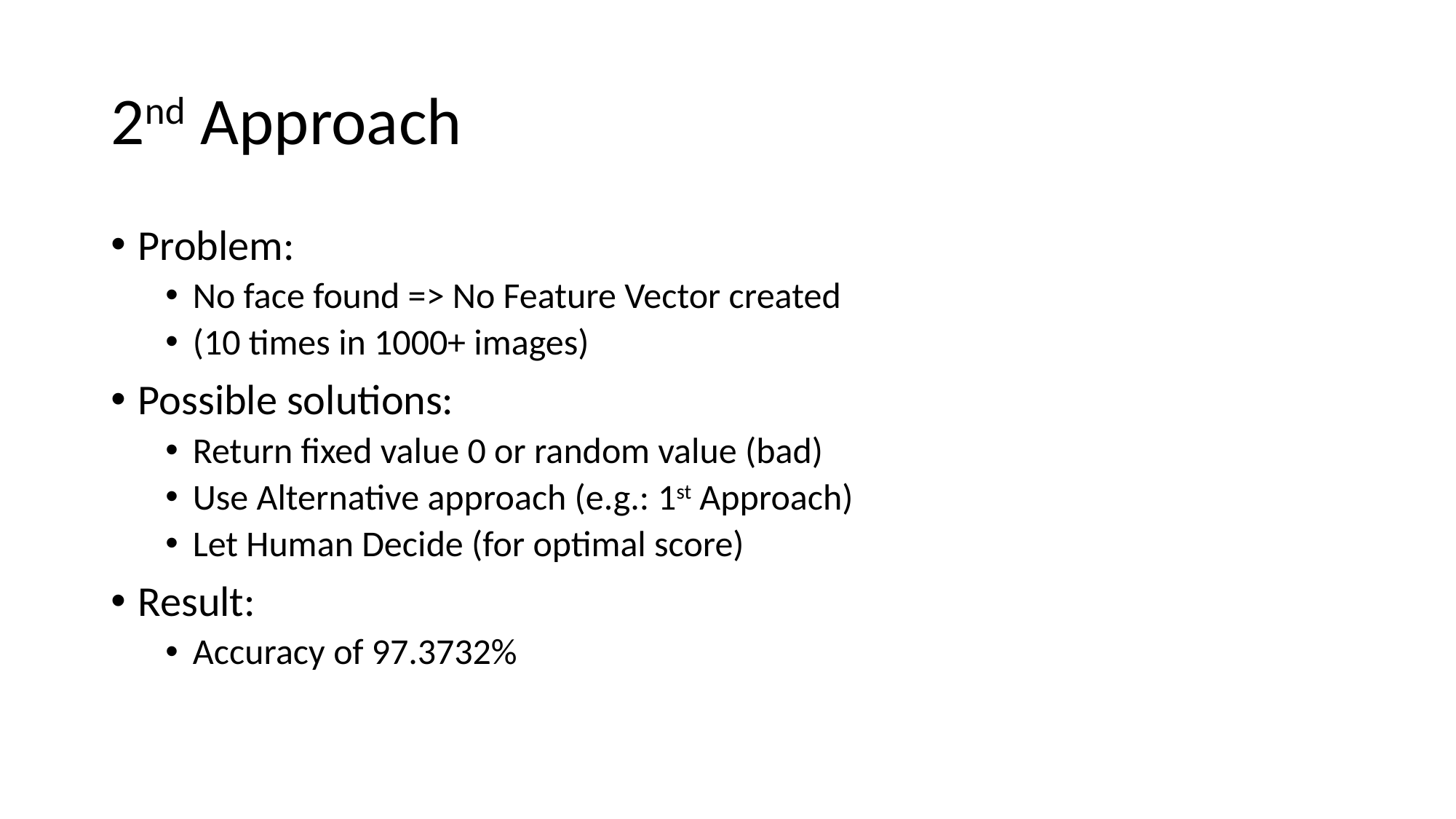

# 2nd Approach
Problem:
No face found => No Feature Vector created
(10 times in 1000+ images)
Possible solutions:
Return fixed value 0 or random value (bad)
Use Alternative approach (e.g.: 1st Approach)
Let Human Decide (for optimal score)
Result:
Accuracy of 97.3732%